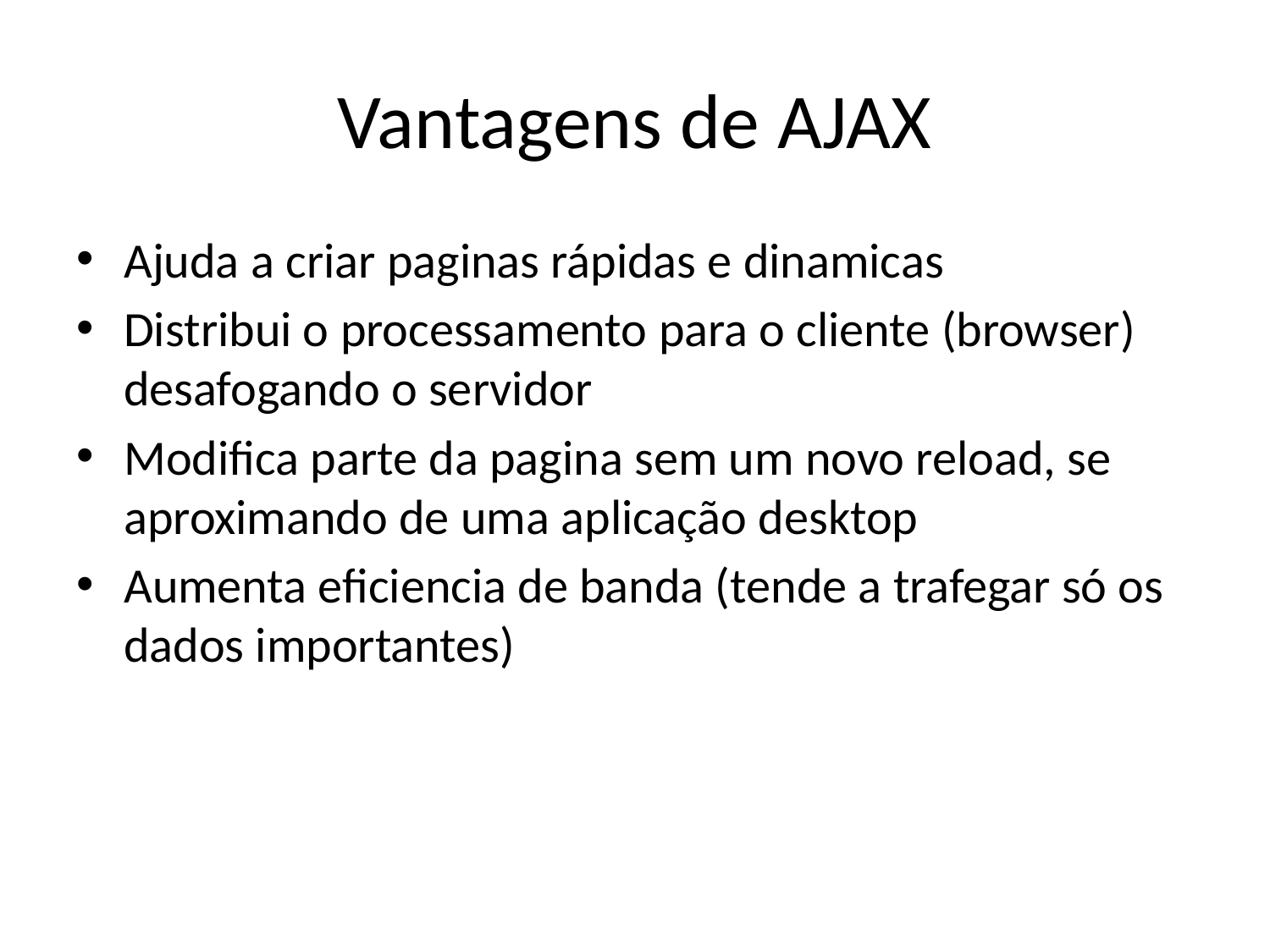

# Vantagens de AJAX
Ajuda a criar paginas rápidas e dinamicas
Distribui o processamento para o cliente (browser) desafogando o servidor
Modifica parte da pagina sem um novo reload, se aproximando de uma aplicação desktop
Aumenta eficiencia de banda (tende a trafegar só os dados importantes)